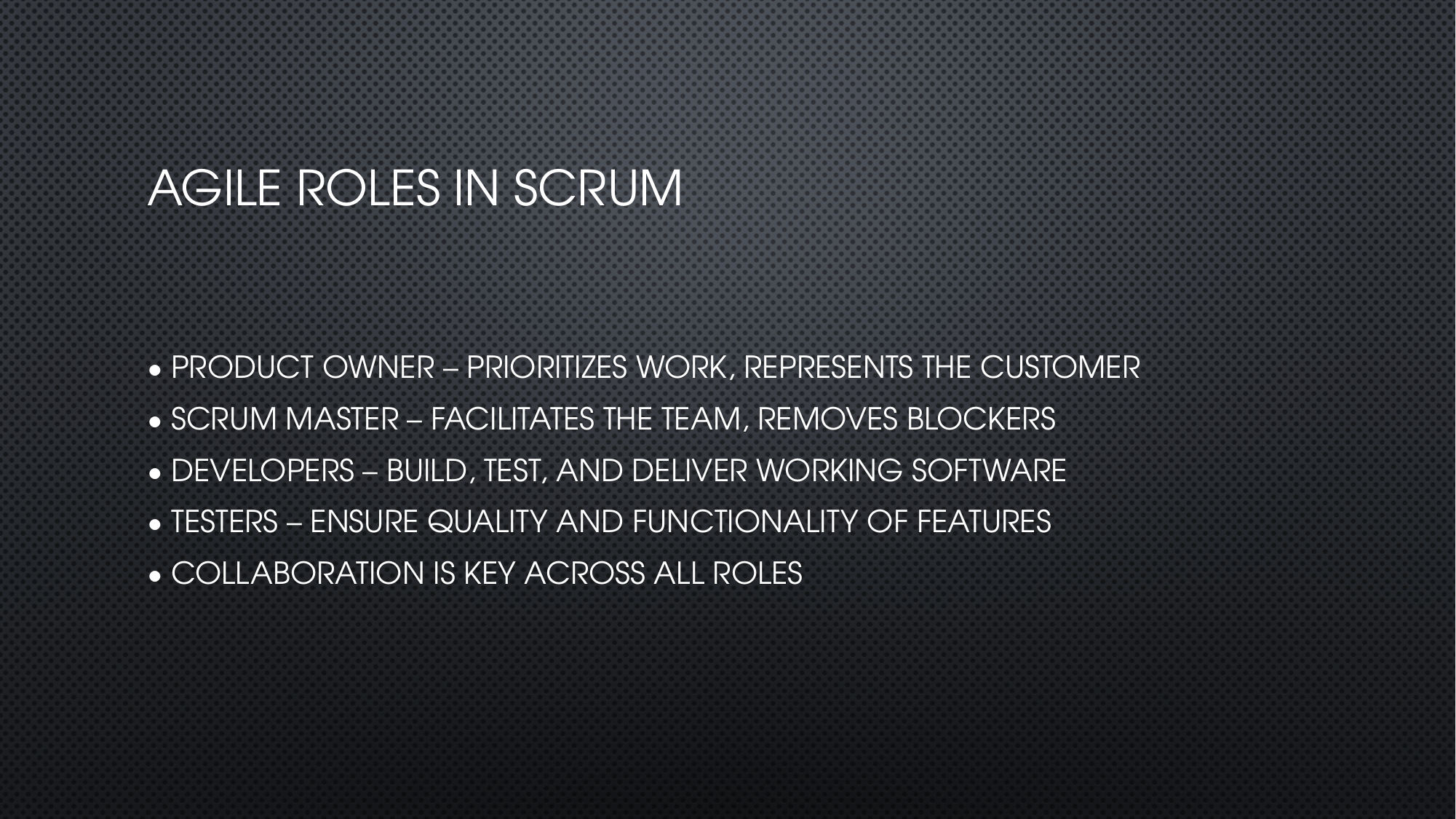

# Agile Roles in Scrum
• Product Owner – Prioritizes work, represents the customer
• Scrum Master – Facilitates the team, removes blockers
• Developers – Build, test, and deliver working software
• Testers – Ensure quality and functionality of features
• Collaboration is key across all roles